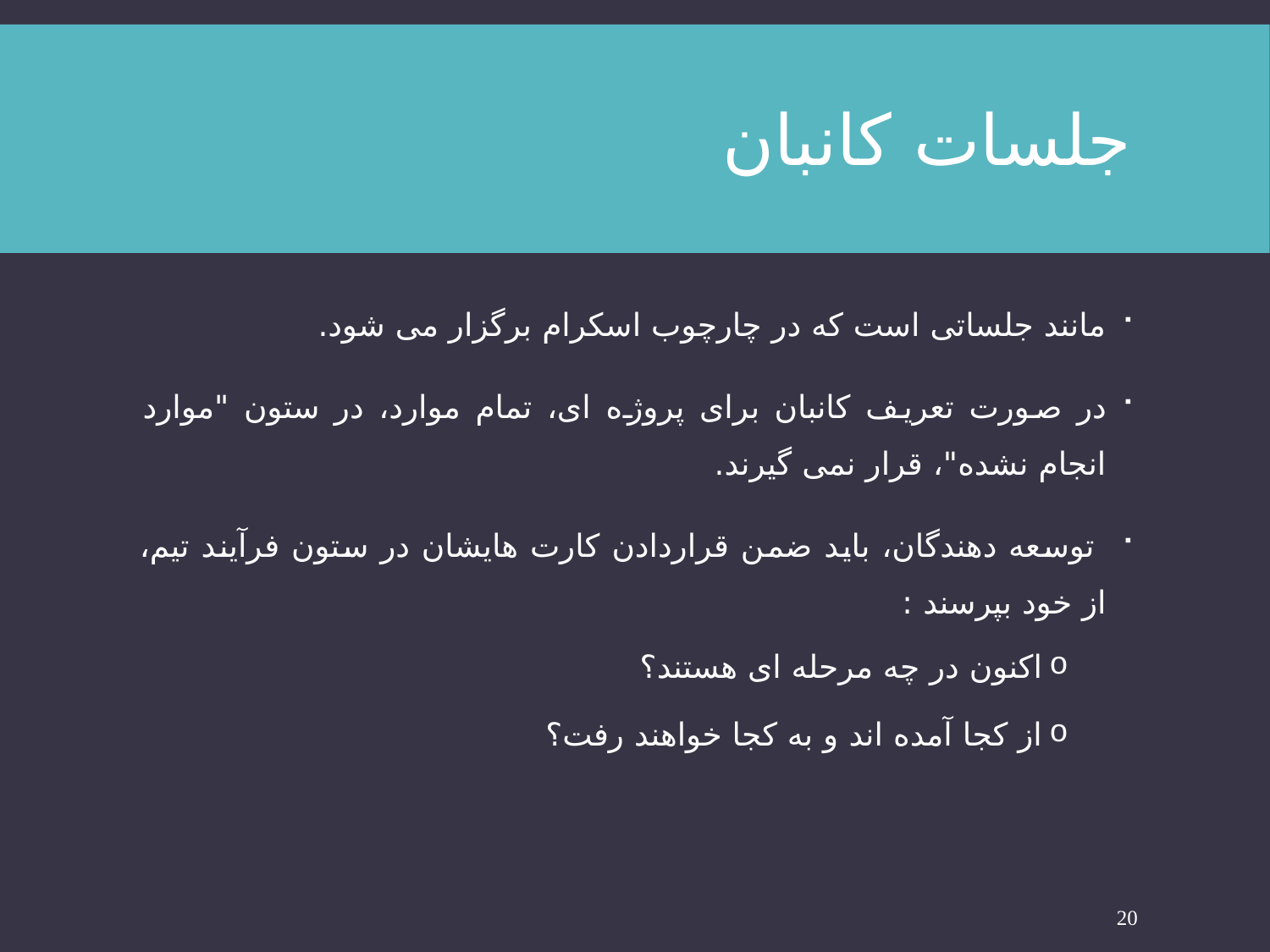

# جلسات کانبان
مانند جلساتی است که در چارچوب اسکرام برگزار می شود.
در صورت تعریف کانبان برای پروژه ای، تمام موارد، در ستون "موارد انجام نشده"، قرار نمی گیرند.
 توسعه دهندگان، باید ضمن قراردادن کارت هایشان در ستون فرآیند تیم، از خود بپرسند :
اکنون در چه مرحله ای هستند؟
از کجا آمده اند و به کجا خواهند رفت؟

20